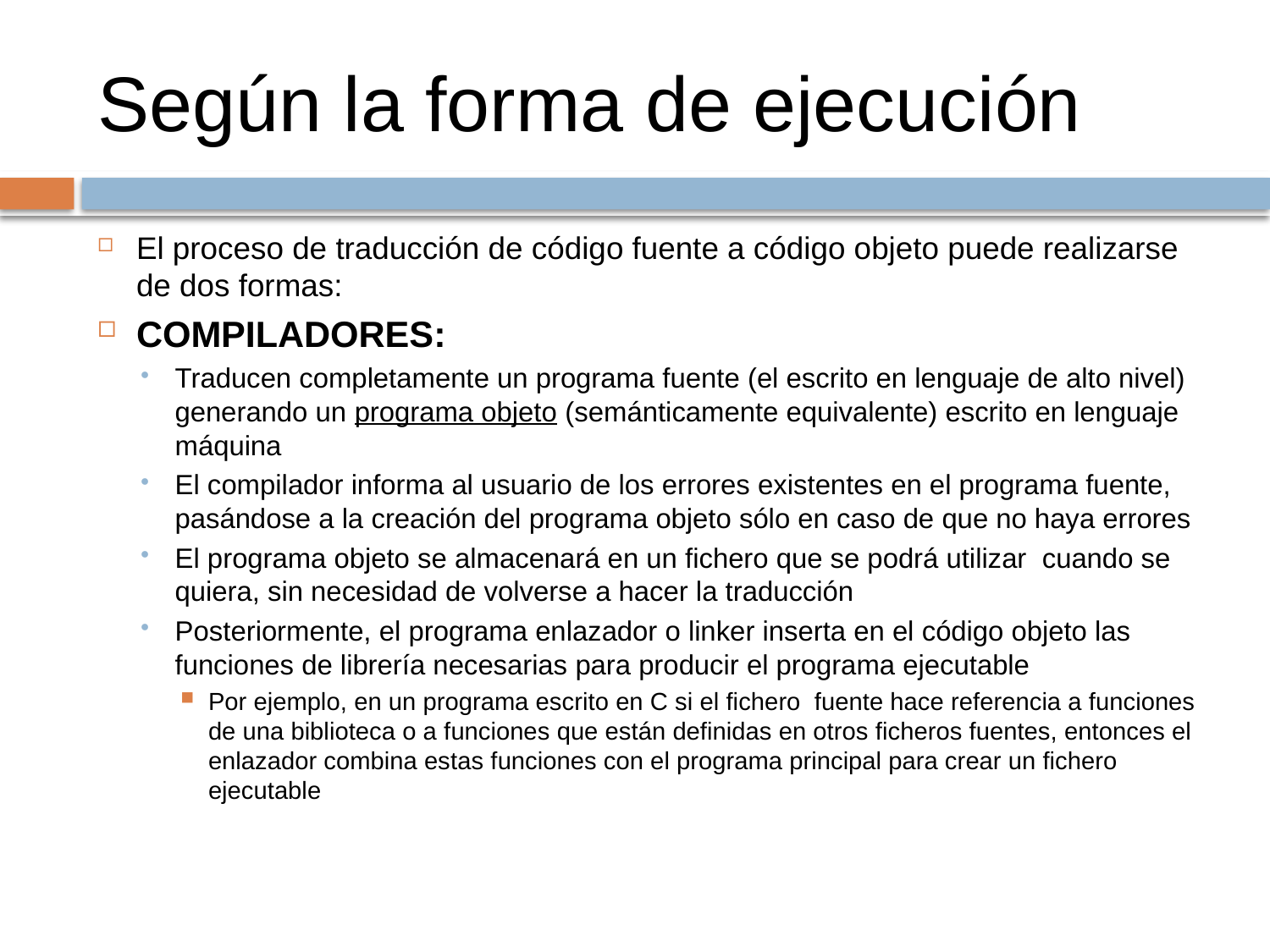

# Según la forma de ejecución
El proceso de traducción de código fuente a código objeto puede realizarse de dos formas:
Compiladores:
Traducen completamente un programa fuente (el escrito en lenguaje de alto nivel) generando un programa objeto (semánticamente equivalente) escrito en lenguaje máquina
El compilador informa al usuario de los errores existentes en el programa fuente, pasándose a la creación del programa objeto sólo en caso de que no haya errores
El programa objeto se almacenará en un fichero que se podrá utilizar  cuando se quiera, sin necesidad de volverse a hacer la traducción
Posteriormente, el programa enlazador o linker inserta en el código objeto las funciones de librería necesarias para producir el programa ejecutable
Por ejemplo, en un programa escrito en C si el fichero  fuente hace referencia a funciones de una biblioteca o a funciones que están definidas en otros ficheros fuentes, entonces el enlazador combina estas funciones con el programa principal para crear un fichero ejecutable